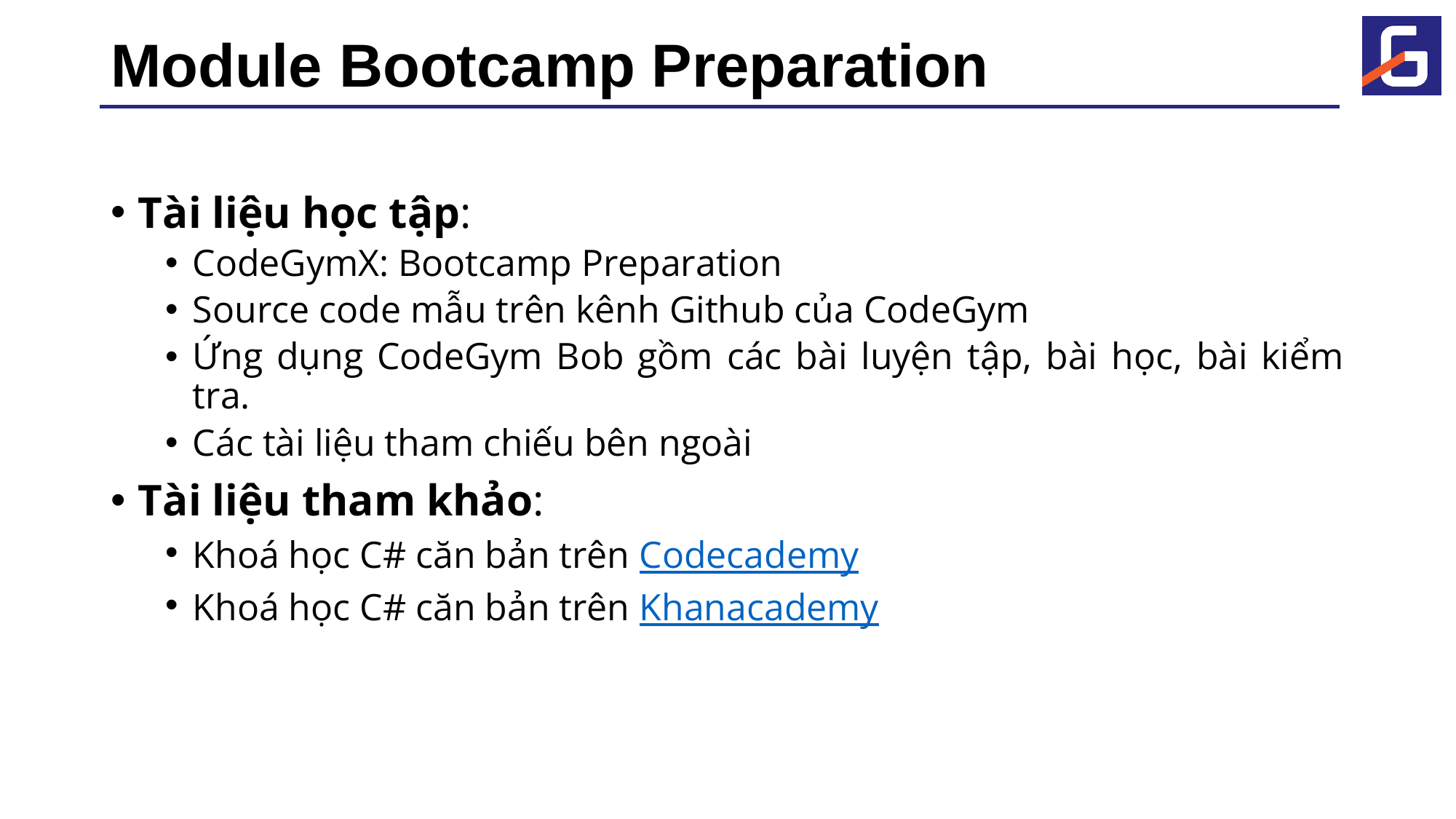

# Module Bootcamp Preparation
Tài liệu học tập:
CodeGymX: Bootcamp Preparation
Source code mẫu trên kênh Github của CodeGym
Ứng dụng CodeGym Bob gồm các bài luyện tập, bài học, bài kiểm tra.
Các tài liệu tham chiếu bên ngoài
Tài liệu tham khảo:
Khoá học C# căn bản trên Codecademy
Khoá học C# căn bản trên Khanacademy